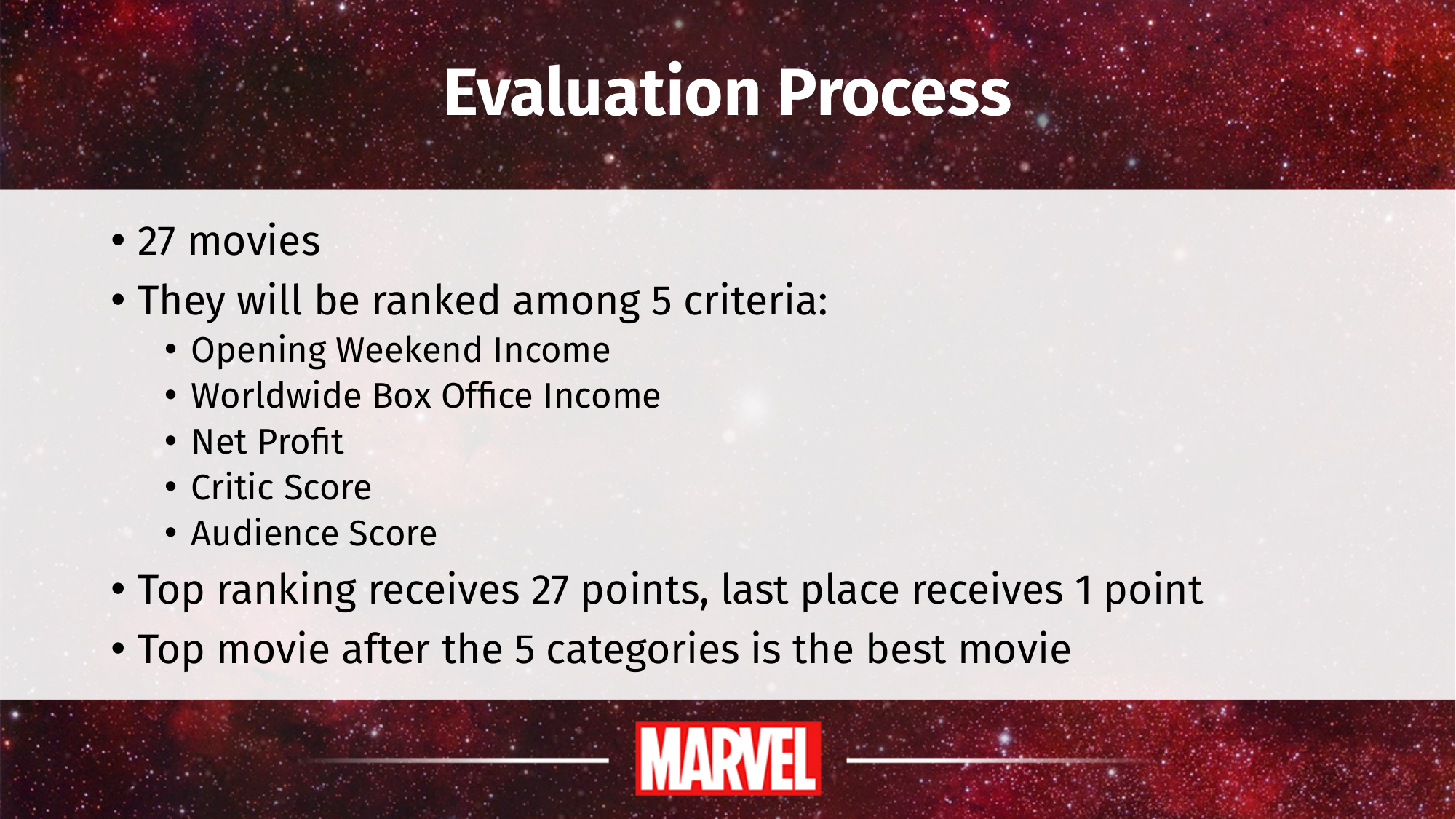

# Evaluation Process
27 movies
They will be ranked among 5 criteria:
Opening Weekend Income
Worldwide Box Office Income
Net Profit
Critic Score
Audience Score
Top ranking receives 27 points, last place receives 1 point
Top movie after the 5 categories is the best movie